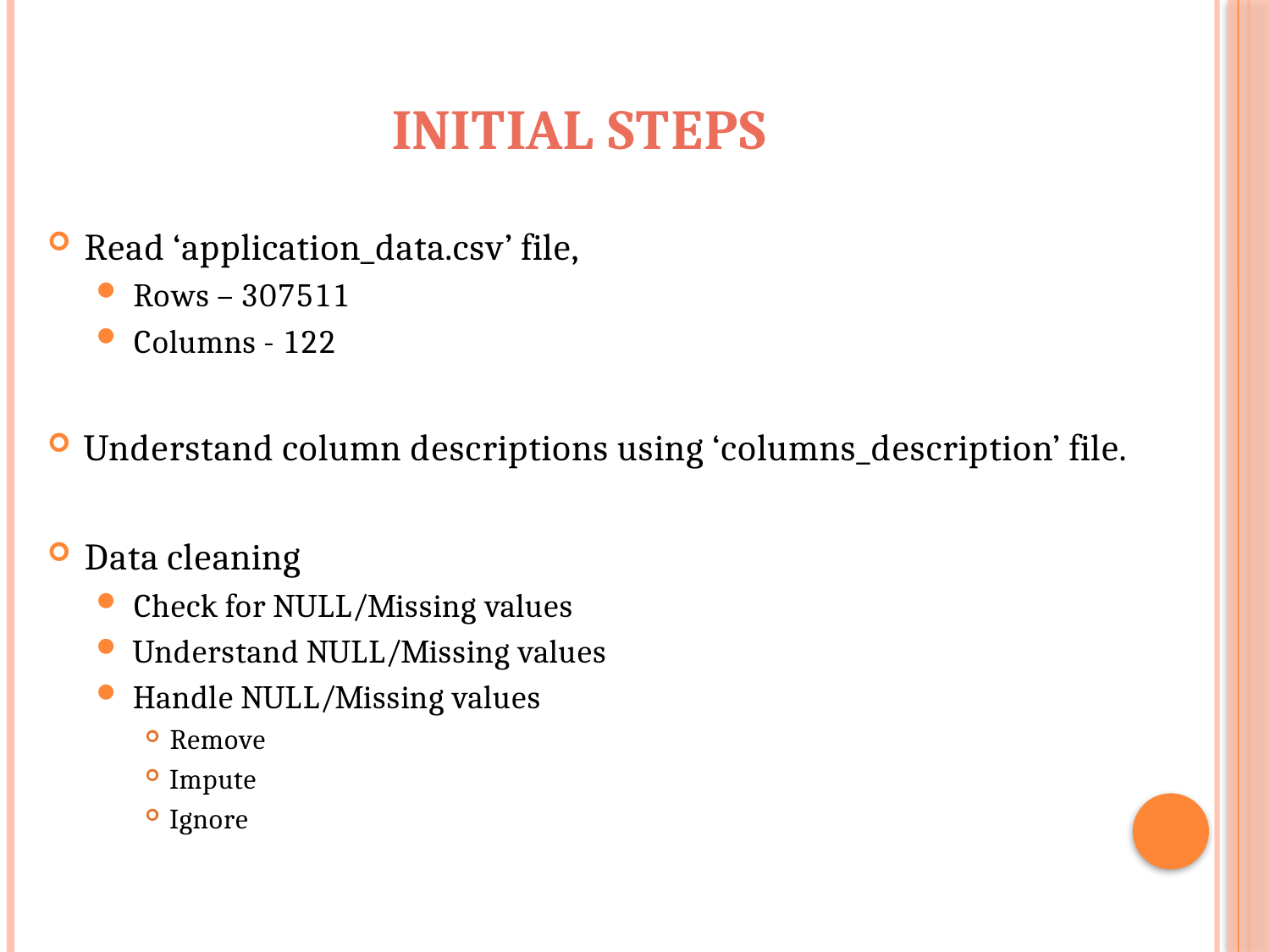

# Initial Steps
Read ‘application_data.csv’ file,
Rows – 307511
Columns - 122

Understand column descriptions using ‘columns_description’ file.

Data cleaning
Check for NULL/Missing values
Understand NULL/Missing values
Handle NULL/Missing values
Remove
Impute
Ignore